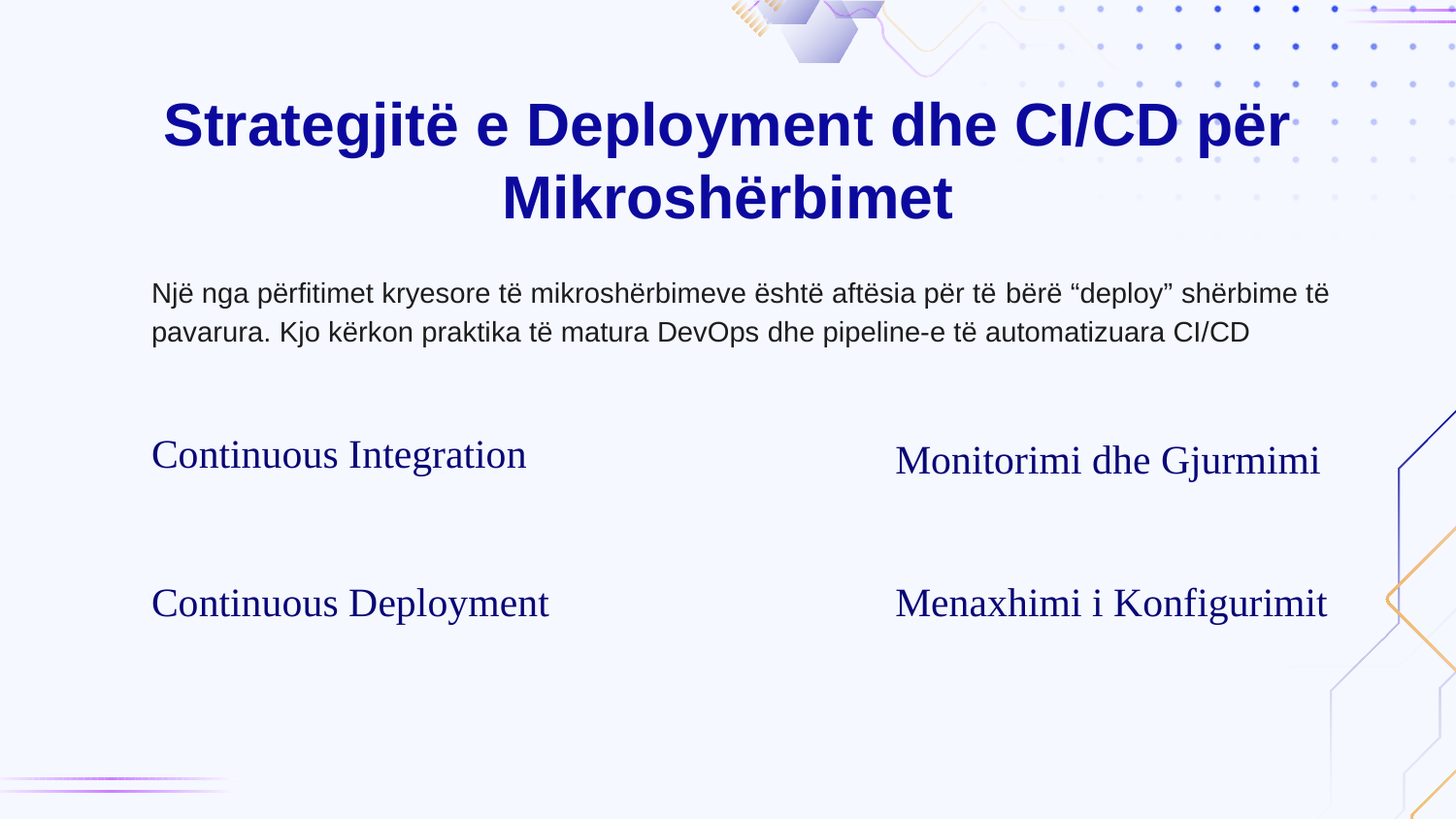

# Strategjitë e Deployment dhe CI/CD për Mikroshërbimet
Një nga përfitimet kryesore të mikroshërbimeve është aftësia për të bërë “deploy” shërbime të
pavarura. Kjo kërkon praktika të matura DevOps dhe pipeline-e të automatizuara CI/CD
Continuous Integration
Monitorimi dhe Gjurmimi
Continuous Deployment
Menaxhimi i Konfigurimit